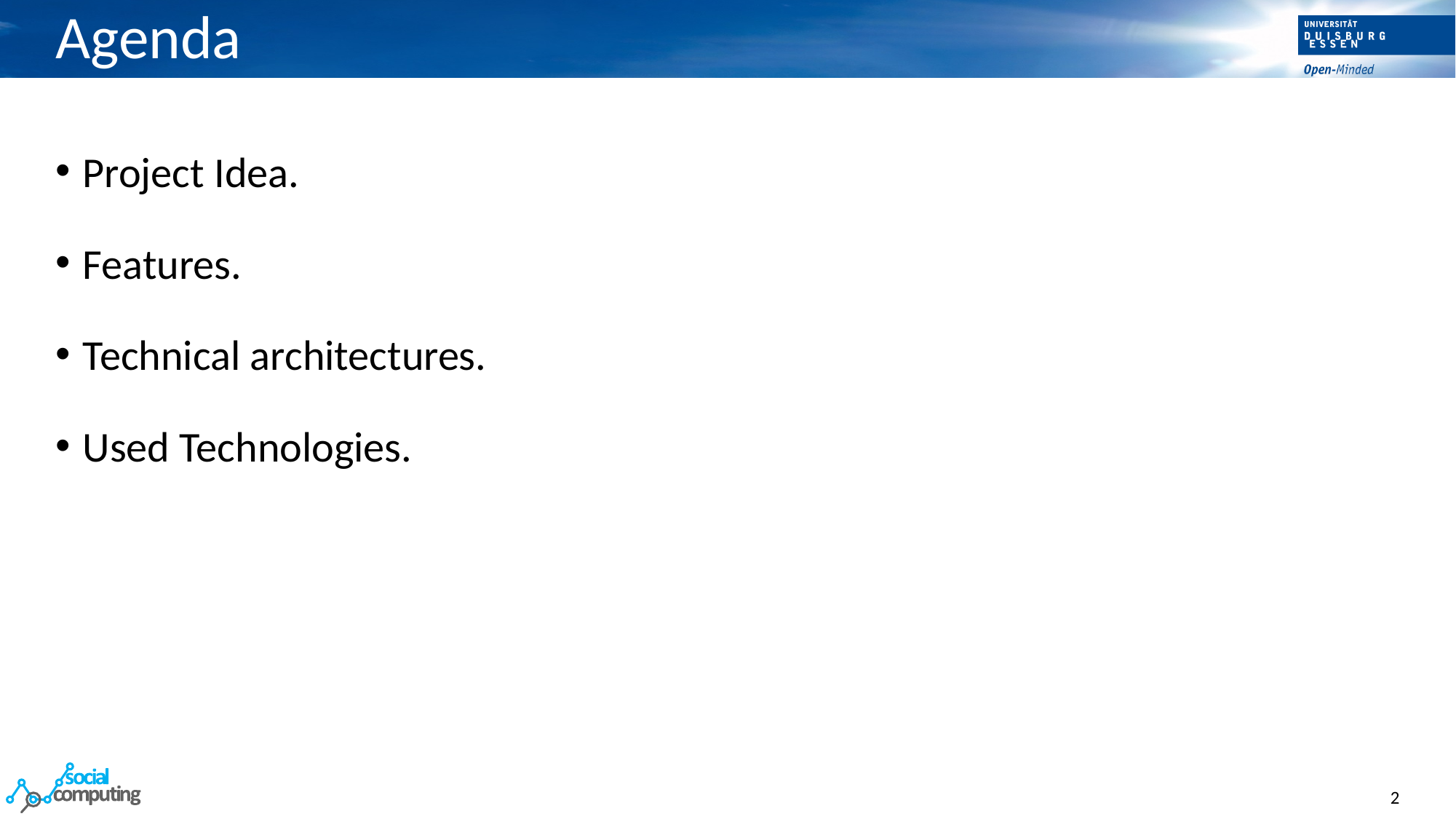

# Agenda
Project Idea.
Features.
Technical architectures.
Used Technologies.

2